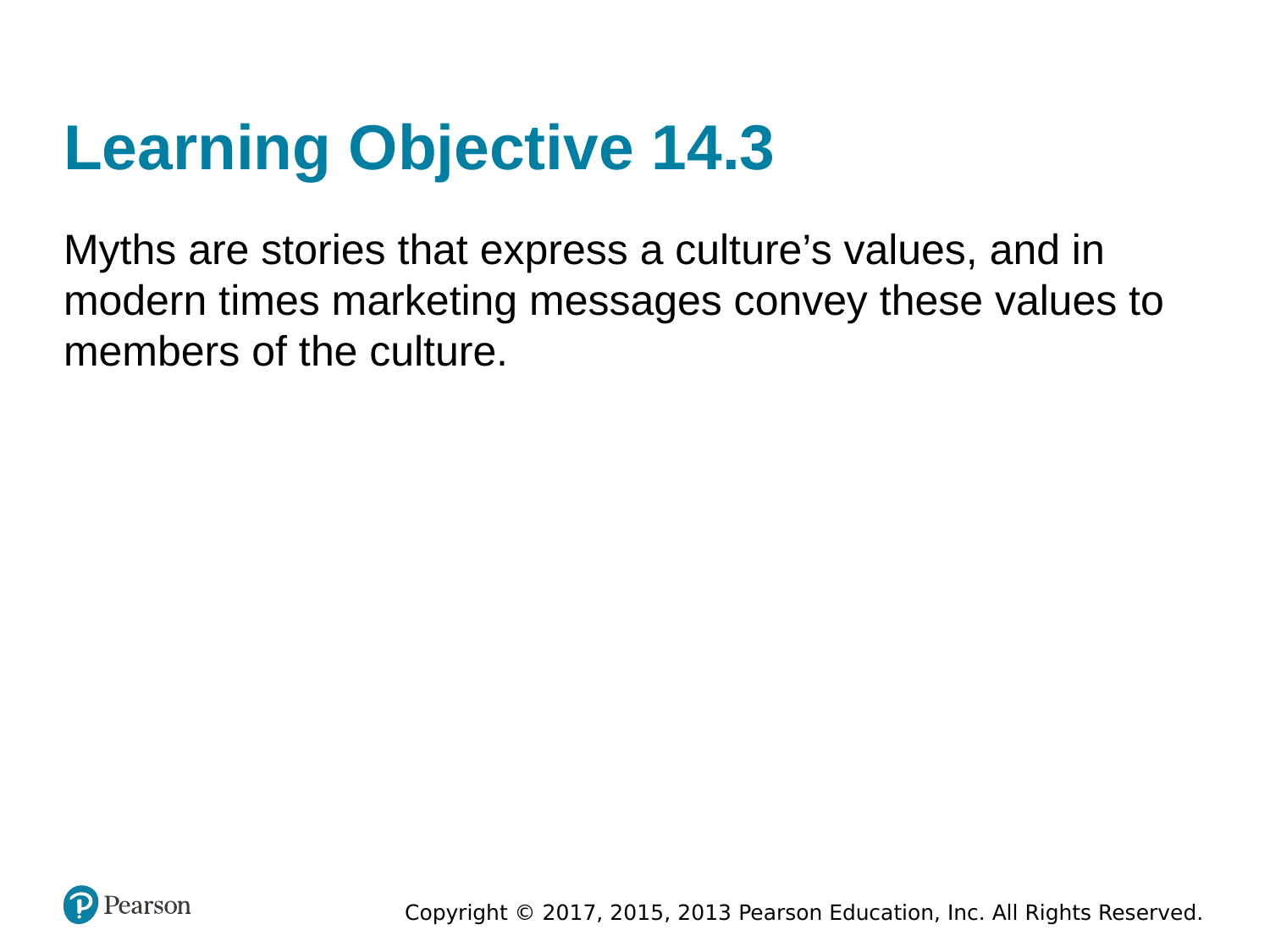

# Learning Objective 14.3
Myths are stories that express a culture’s values, and in modern times marketing messages convey these values to members of the culture.